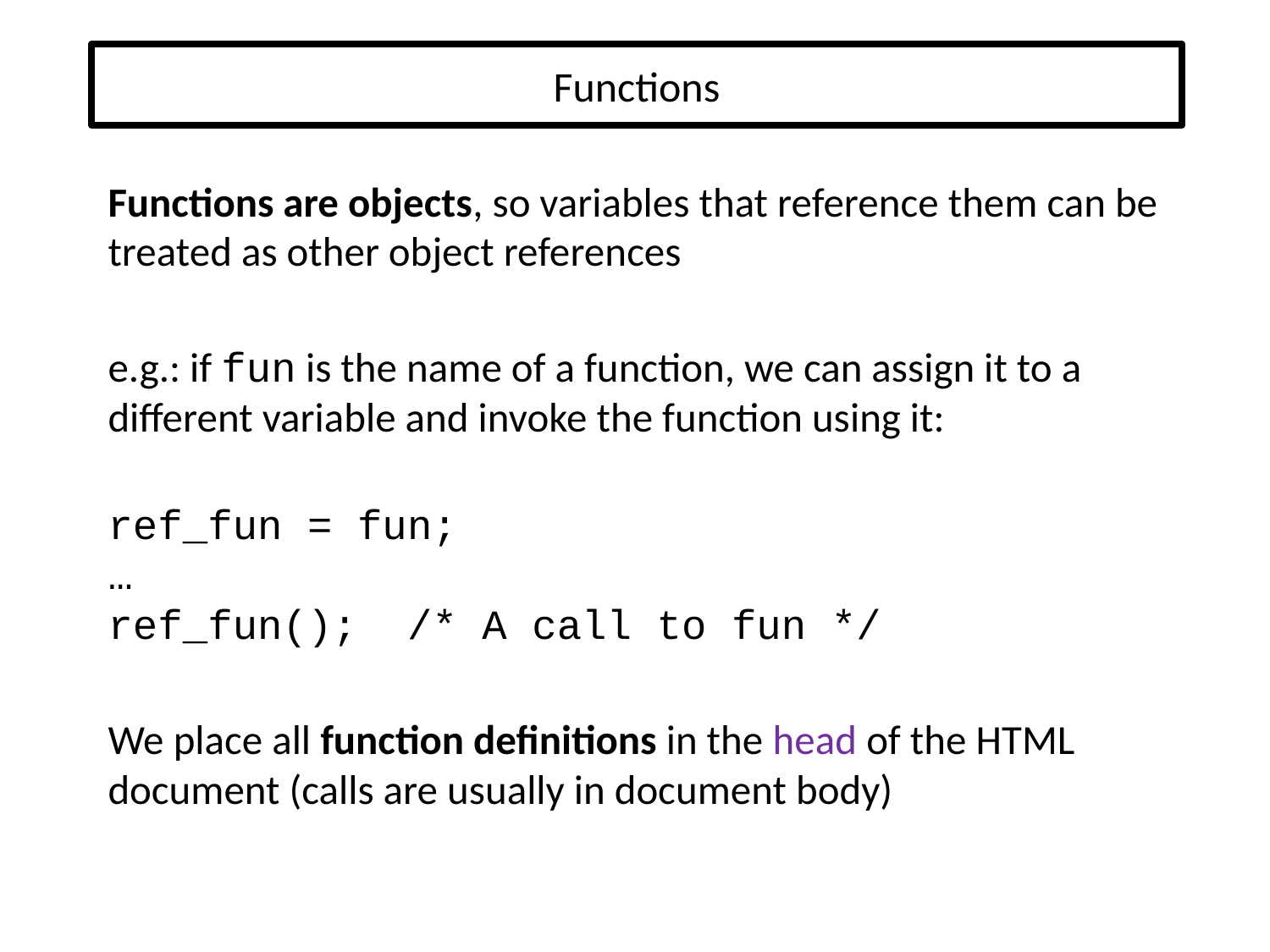

# Functions
Functions are objects, so variables that reference them can be treated as other object references

e.g.: if fun is the name of a function, we can assign it to a different variable and invoke the function using it:
ref_fun = fun;
…
ref_fun();  /* A call to fun */

We place all function definitions in the head of the HTML document (calls are usually in document body)